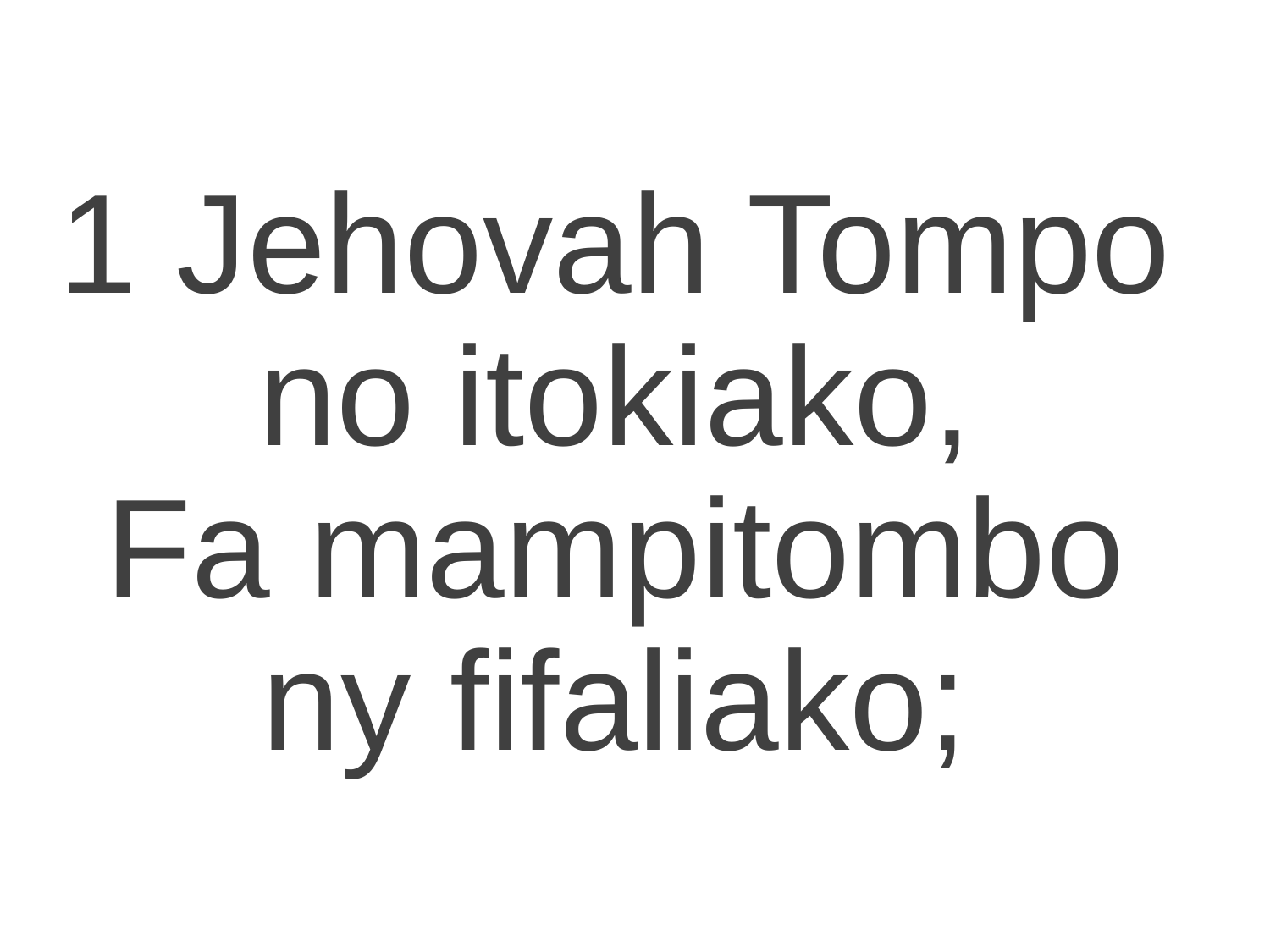

1 Jehovah Tompo
no itokiako,
Fa mampitombo
ny fifaliako;